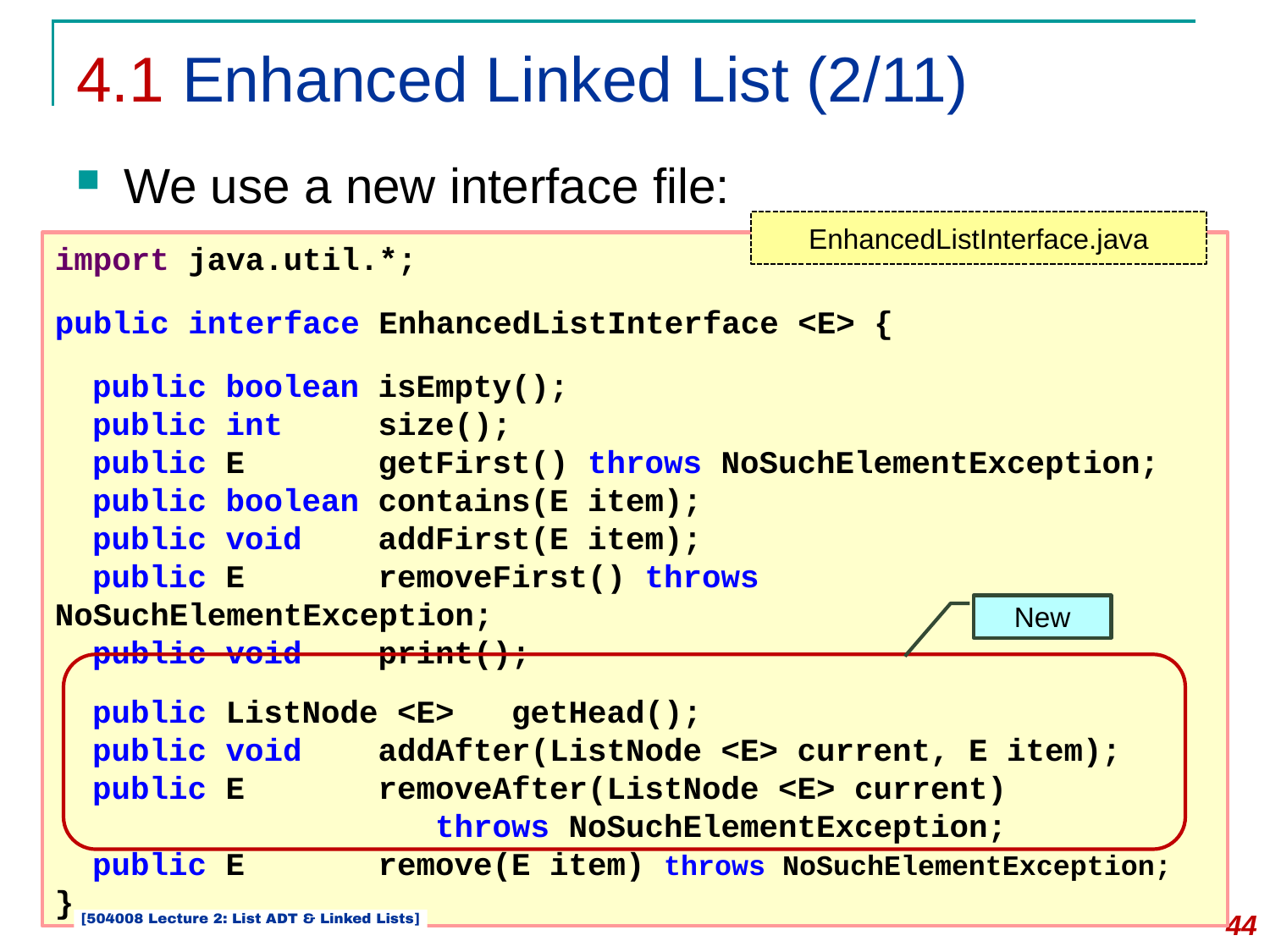

# 4.1 Enhanced Linked List (2/11)
We use a new interface file:
EnhancedListInterface.java
import java.util.*;

public interface EnhancedListInterface <E> {

	public boolean isEmpty();
	public int     size();
	public E       getFirst() throws NoSuchElementException;
	public boolean contains(E item);
	public void    addFirst(E item);
	public E       removeFirst() throws NoSuchElementException;
	public void    print();

	public ListNode <E>   getHead();
	public void    addAfter(ListNode <E> current, E item);
	public E       removeAfter(ListNode <E> current)
	                  throws NoSuchElementException;
	public E       remove(E item) throws NoSuchElementException;
}
New

44
[504008 Lecture 2: List ADT & Linked Lists]